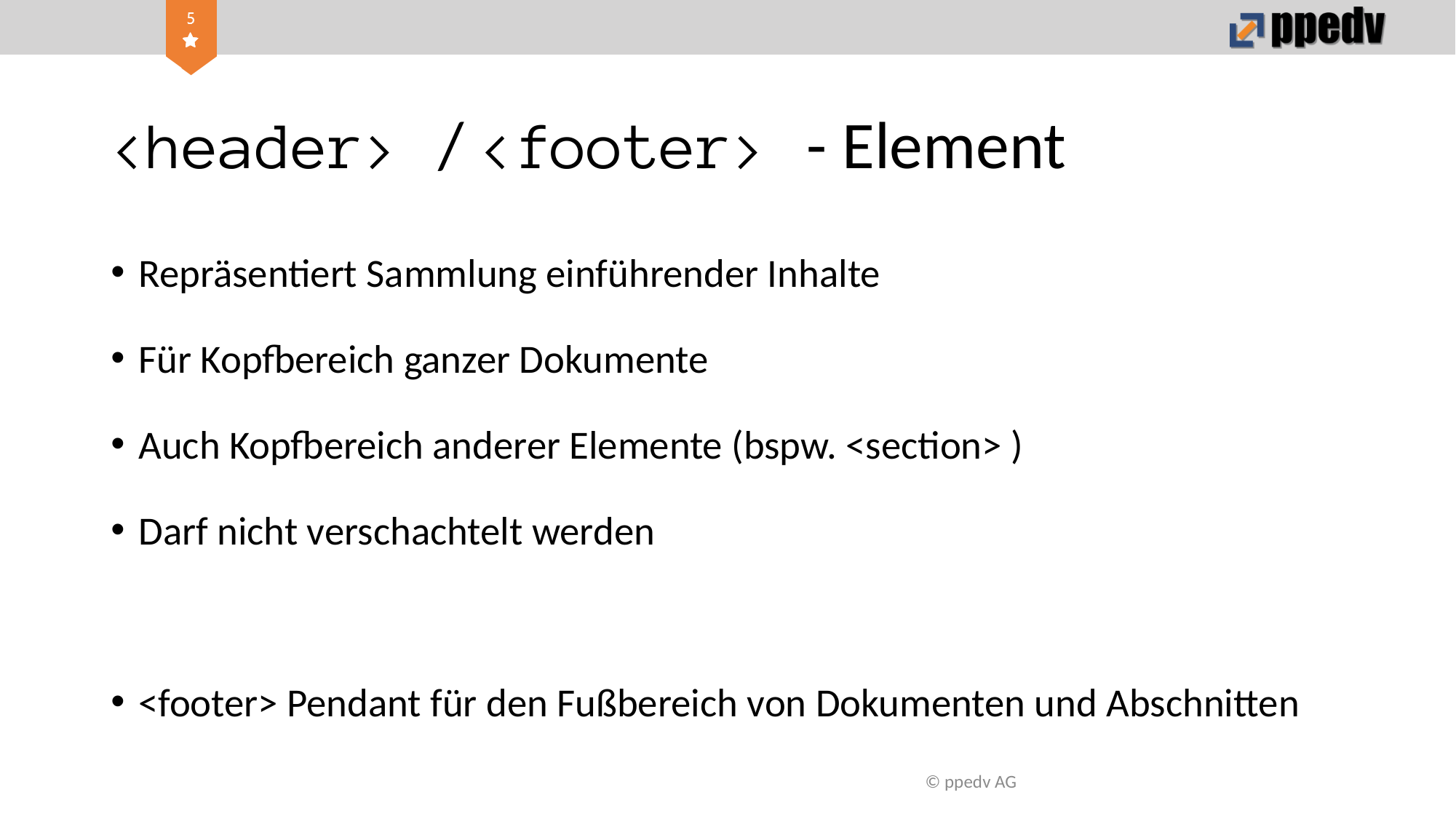

# <header> / <footer> - Element
Repräsentiert Sammlung einführender Inhalte
Für Kopfbereich ganzer Dokumente
Auch Kopfbereich anderer Elemente (bspw. <section> )
Darf nicht verschachtelt werden

<footer> Pendant für den Fußbereich von Dokumenten und Abschnitten
© ppedv AG